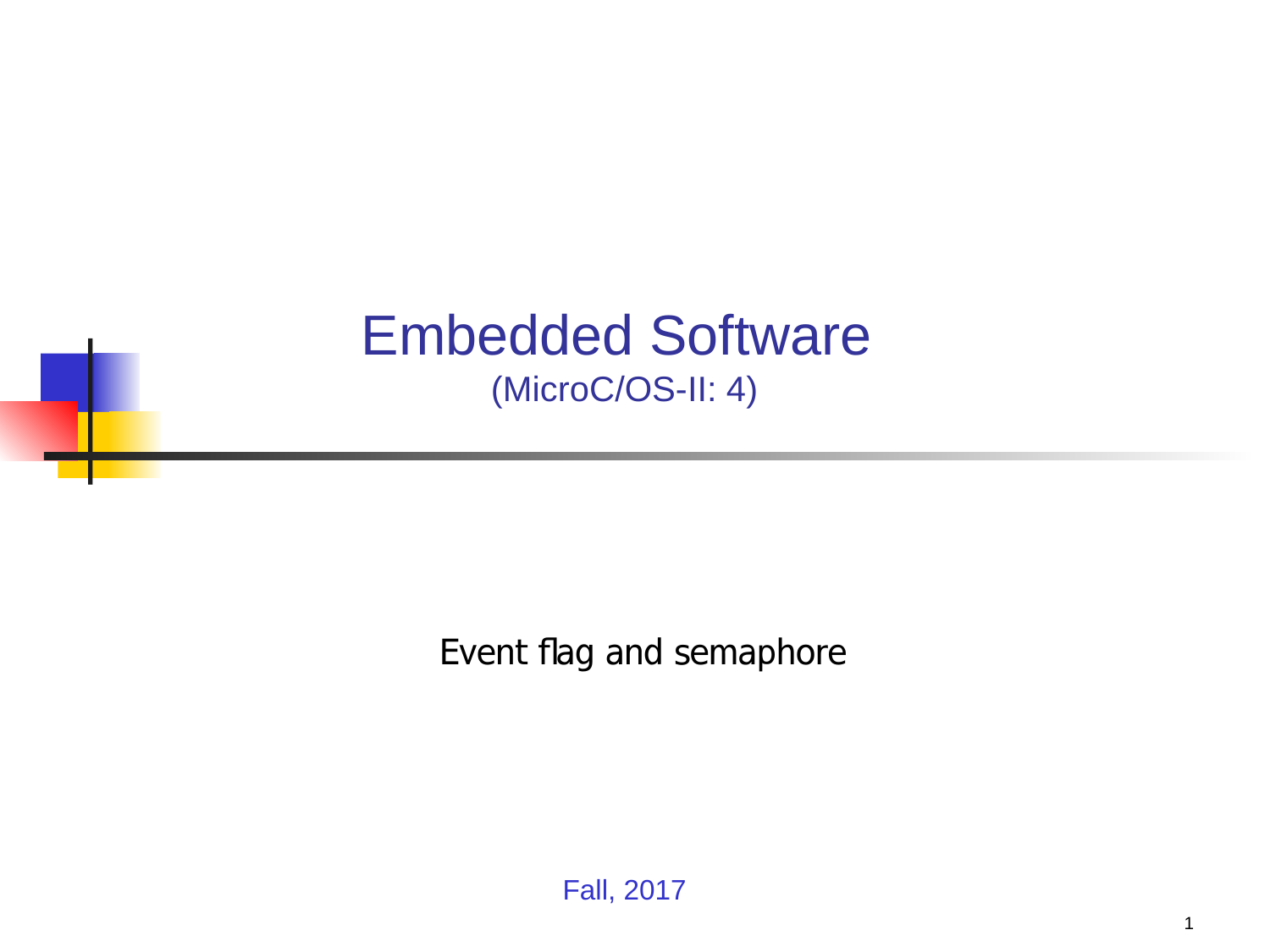

# Embedded Software (MicroC/OS-II: 4)
 Event flag and semaphore
Fall, 2017
1